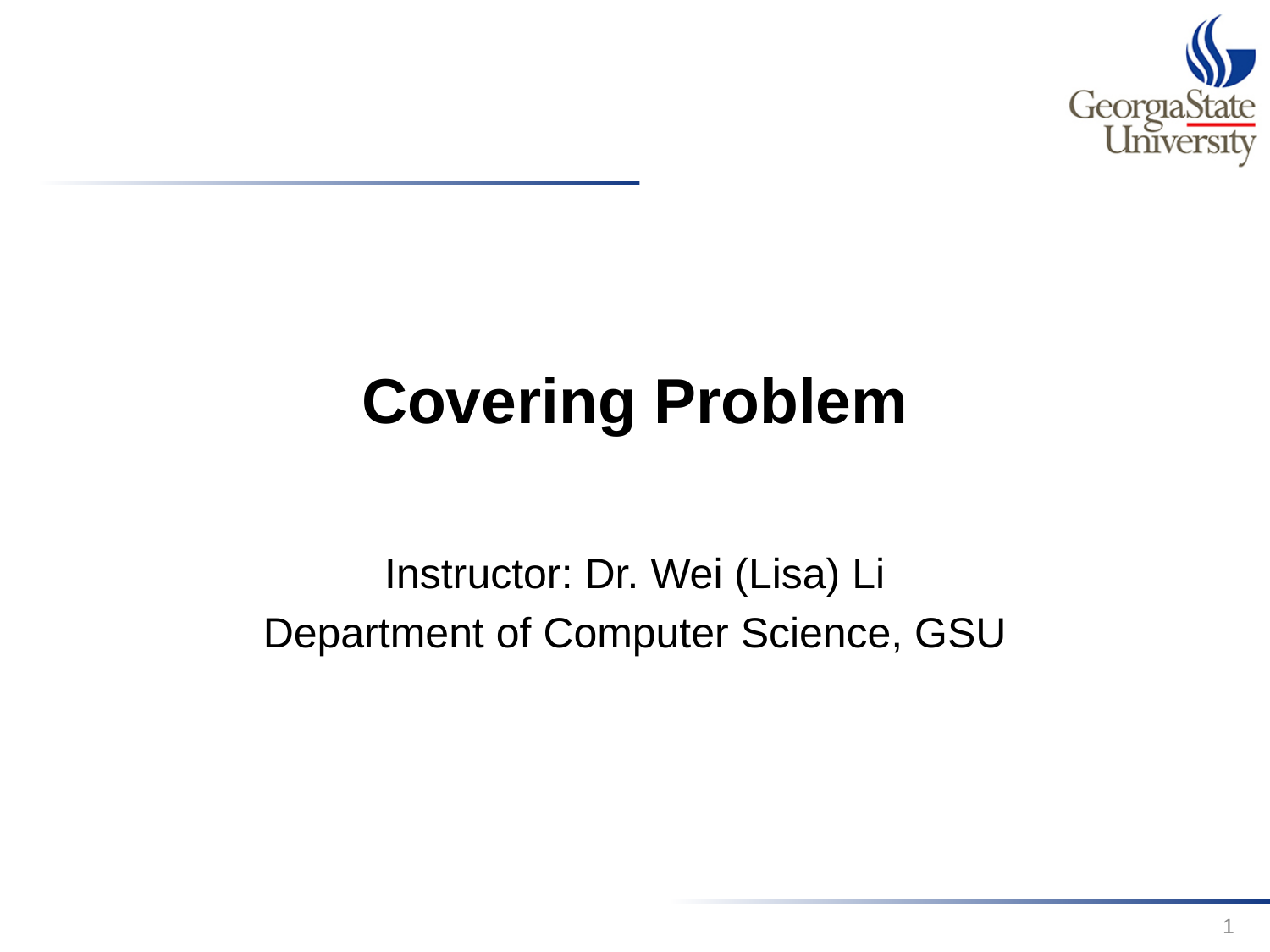

# Covering Problem
Instructor: Dr. Wei (Lisa) Li
Department of Computer Science, GSU

1